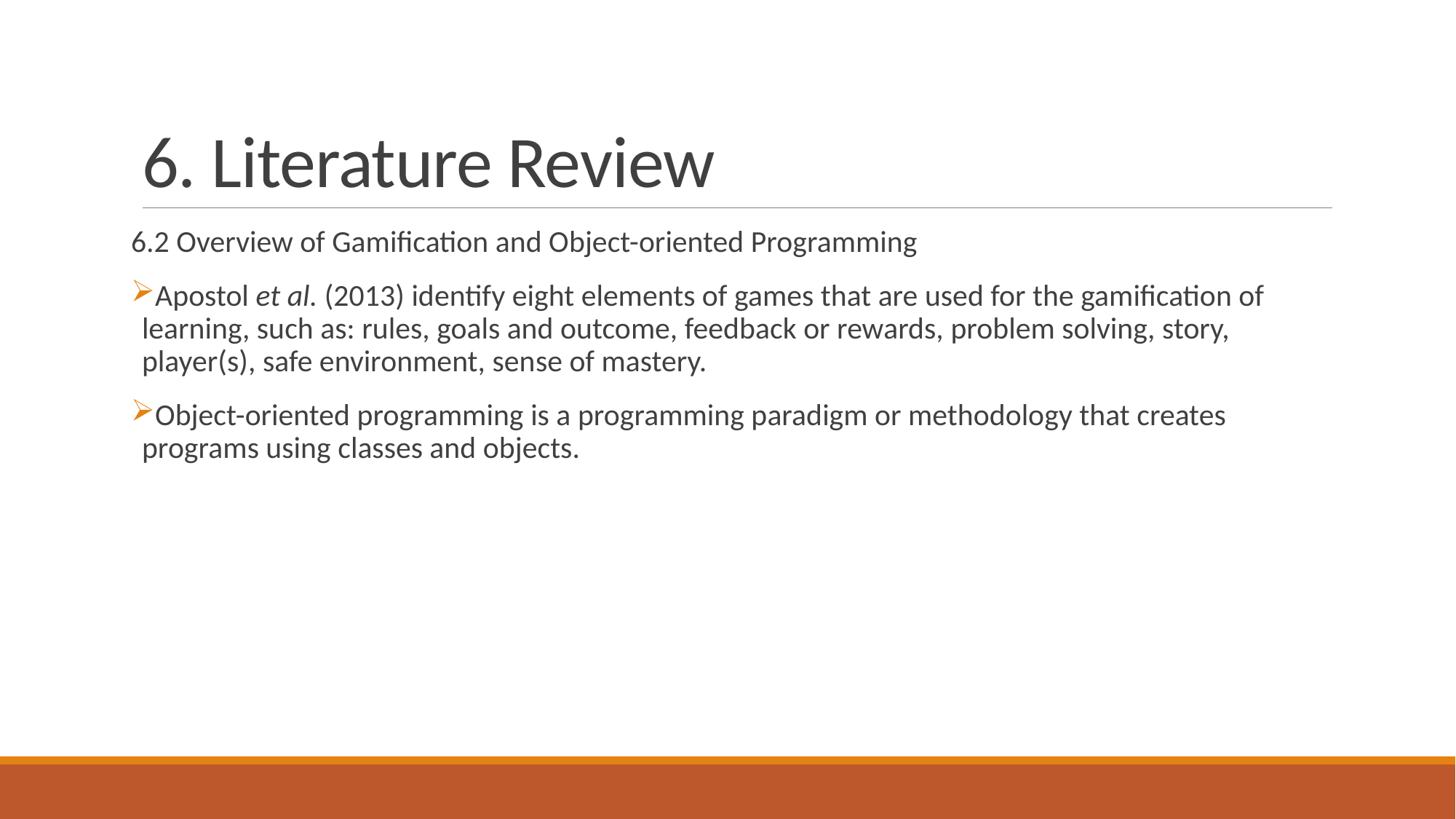

# 6. Literature Review
6.2 Overview of Gamification and Object-oriented Programming
Apostol et al. (2013) identify eight elements of games that are used for the gamification of learning, such as: rules, goals and outcome, feedback or rewards, problem solving, story, player(s), safe environment, sen­se of mastery.
Object-oriented programming is a programming paradigm or methodology that creates programs using classes and objects.